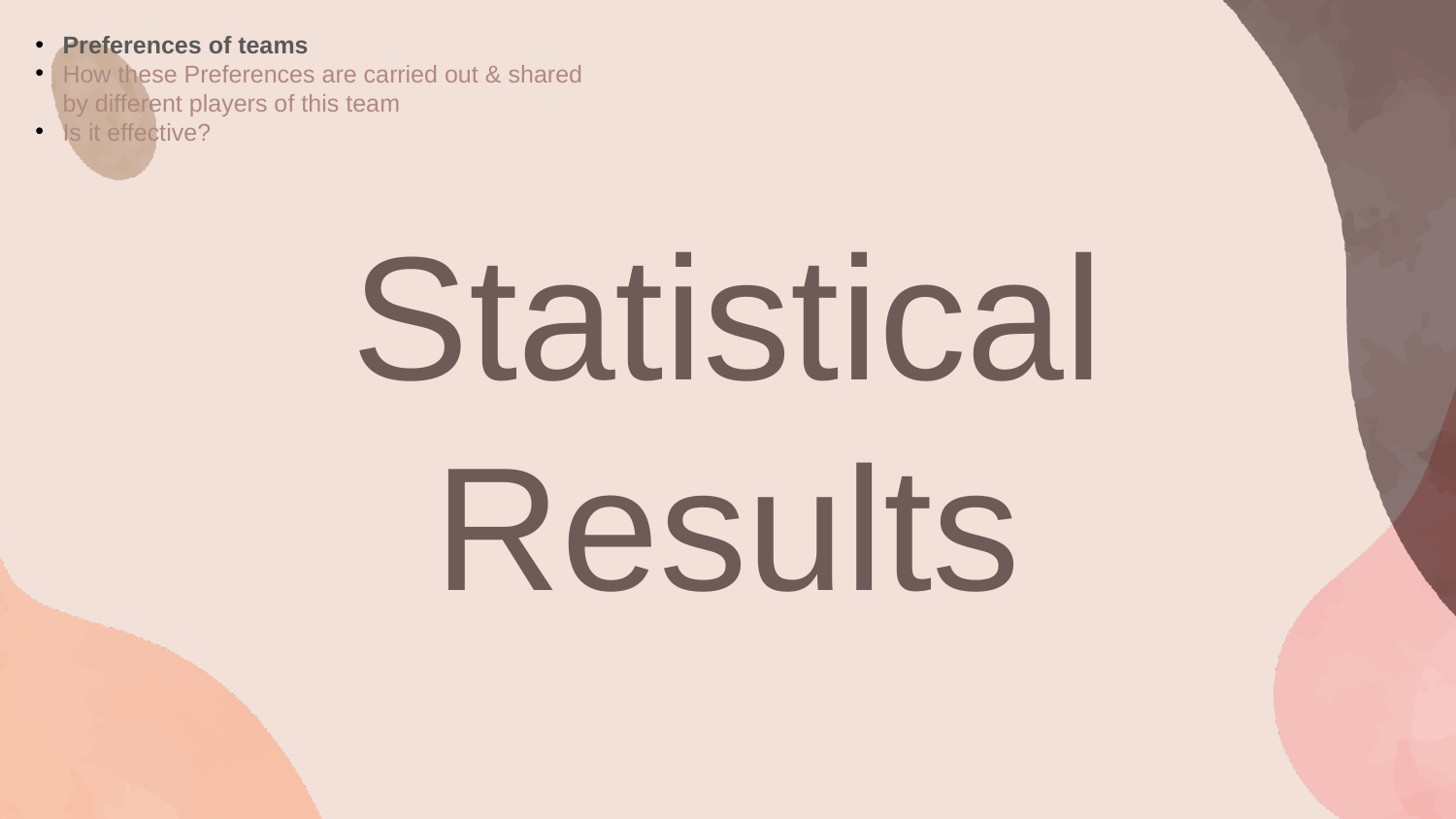

Preferences of teams
How these Preferences are carried out & shared by different players of this team
Is it effective?
# Statistical Results